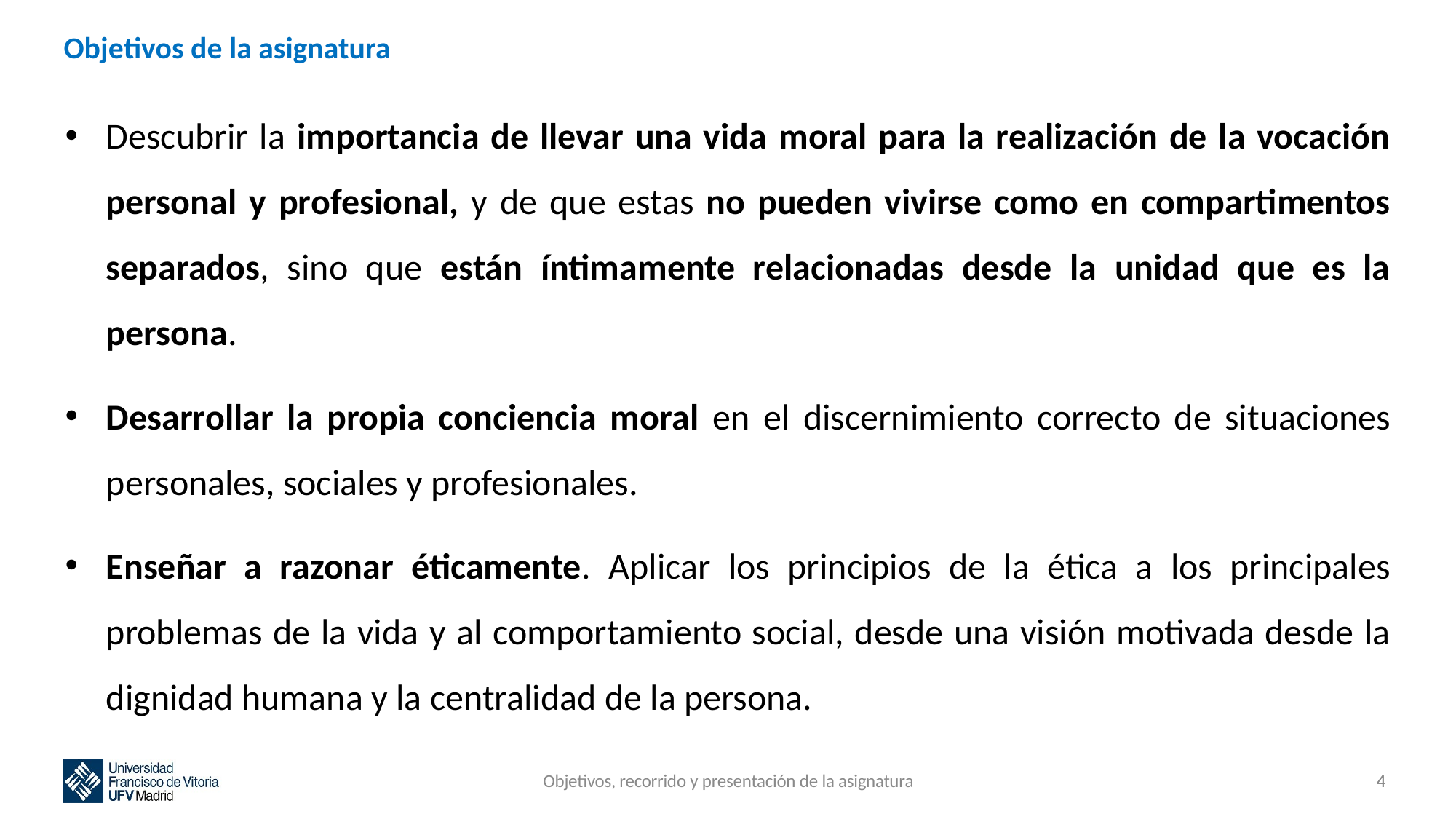

# Objetivos de la asignatura
Descubrir la importancia de llevar una vida moral para la realización de la vocación personal y profesional, y de que estas no pueden vivirse como en compartimentos separados, sino que están íntimamente relacionadas desde la unidad que es la persona.
Desarrollar la propia conciencia moral en el discernimiento correcto de situaciones personales, sociales y profesionales.
Enseñar a razonar éticamente. Aplicar los principios de la ética a los principales problemas de la vida y al comportamiento social, desde una visión motivada desde la dignidad humana y la centralidad de la persona.
Objetivos, recorrido y presentación de la asignatura